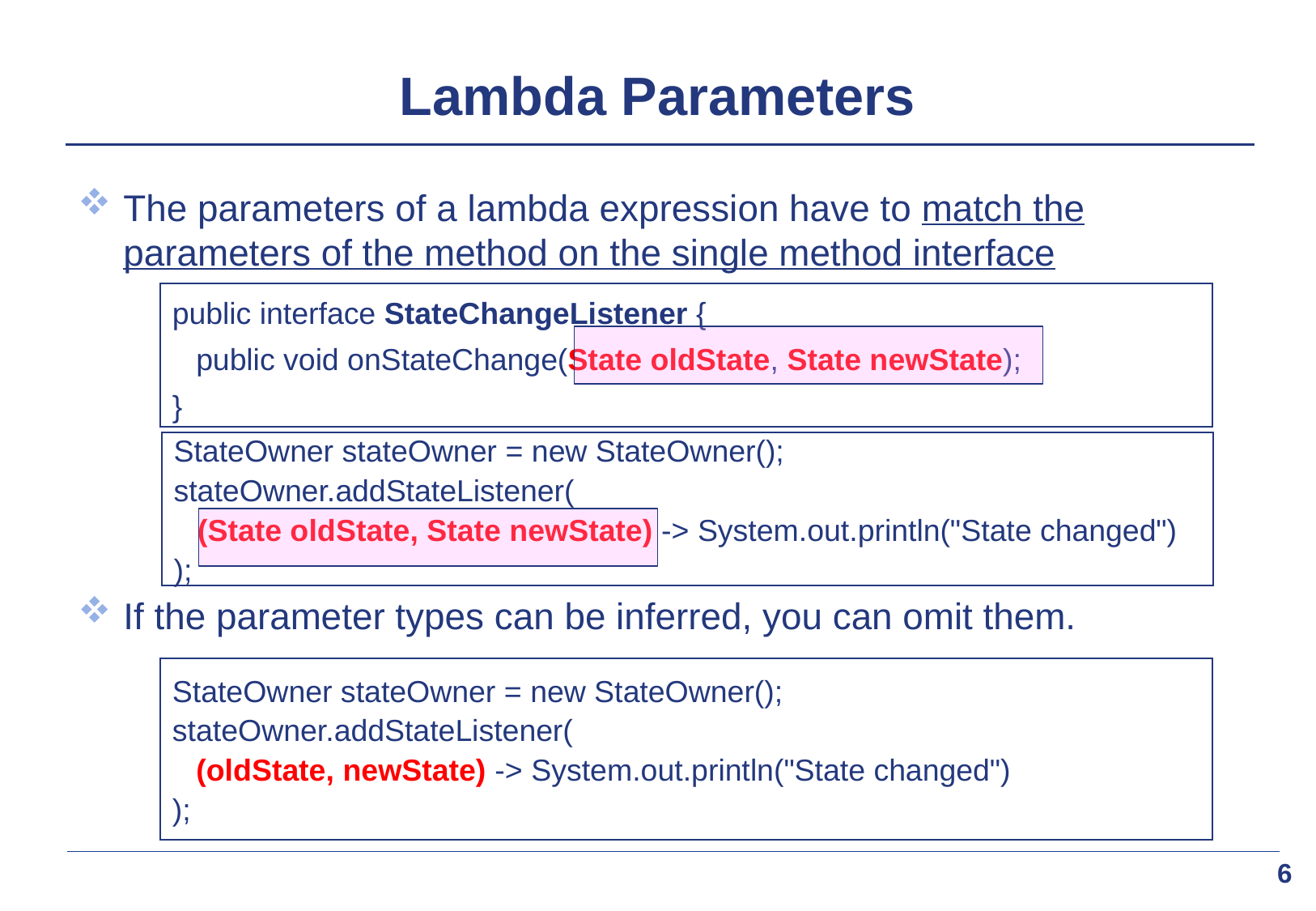

# Lambda Parameters
The parameters of a lambda expression have to match the parameters of the method on the single method interface

If the parameter types can be inferred, you can omit them.

public interface StateChangeListener {
	public void onStateChange(State oldState, State newState);
}

StateOwner stateOwner = new StateOwner();
stateOwner.addStateListener(
	(State oldState, State newState) -> System.out.println("State changed")
);

StateOwner stateOwner = new StateOwner();
stateOwner.addStateListener(
	(oldState, newState) -> System.out.println("State changed")
);